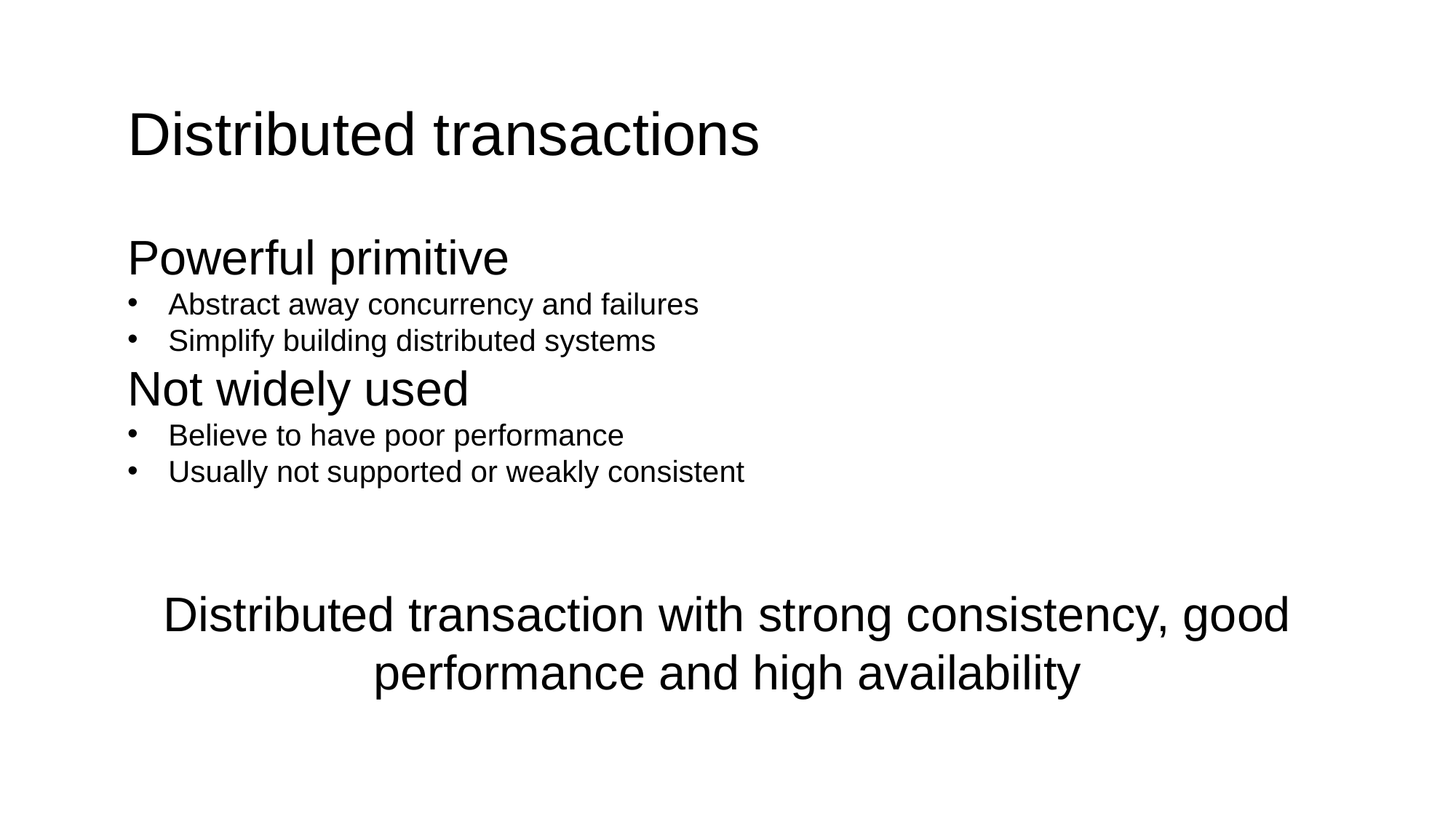

Distributed transactions

Powerful primitive
Abstract away concurrency and failures
Simplify building distributed systems
Not widely used
Believe to have poor performance
Usually not supported or weakly consistent
Distributed transaction with strong consistency, good performance and high availability